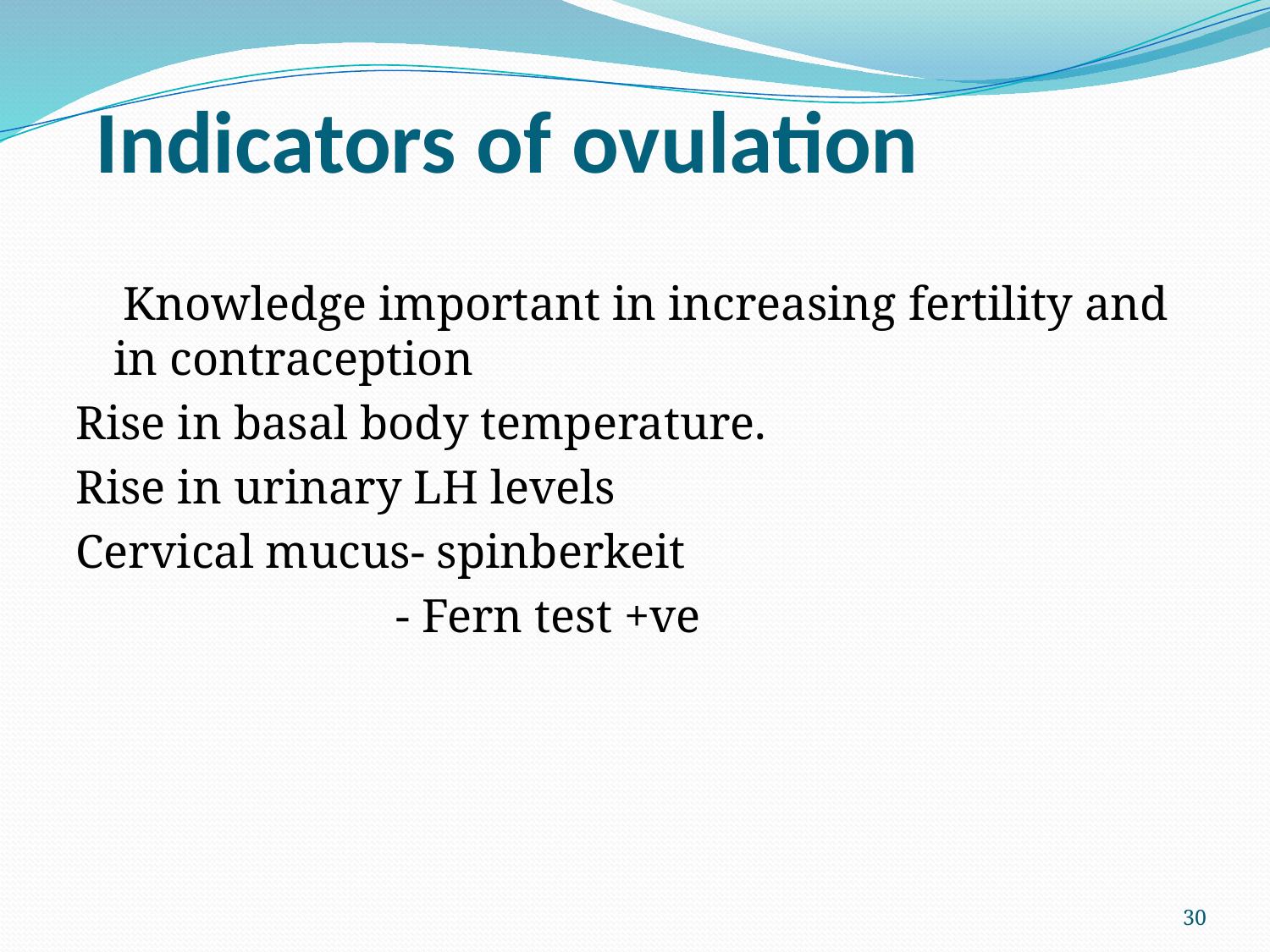

# Indicators of ovulation
    Knowledge important in increasing fertility and in contraception
Rise in basal body temperature.
Rise in urinary LH levels
Cervical mucus- spinberkeit
                           - Fern test +ve

30